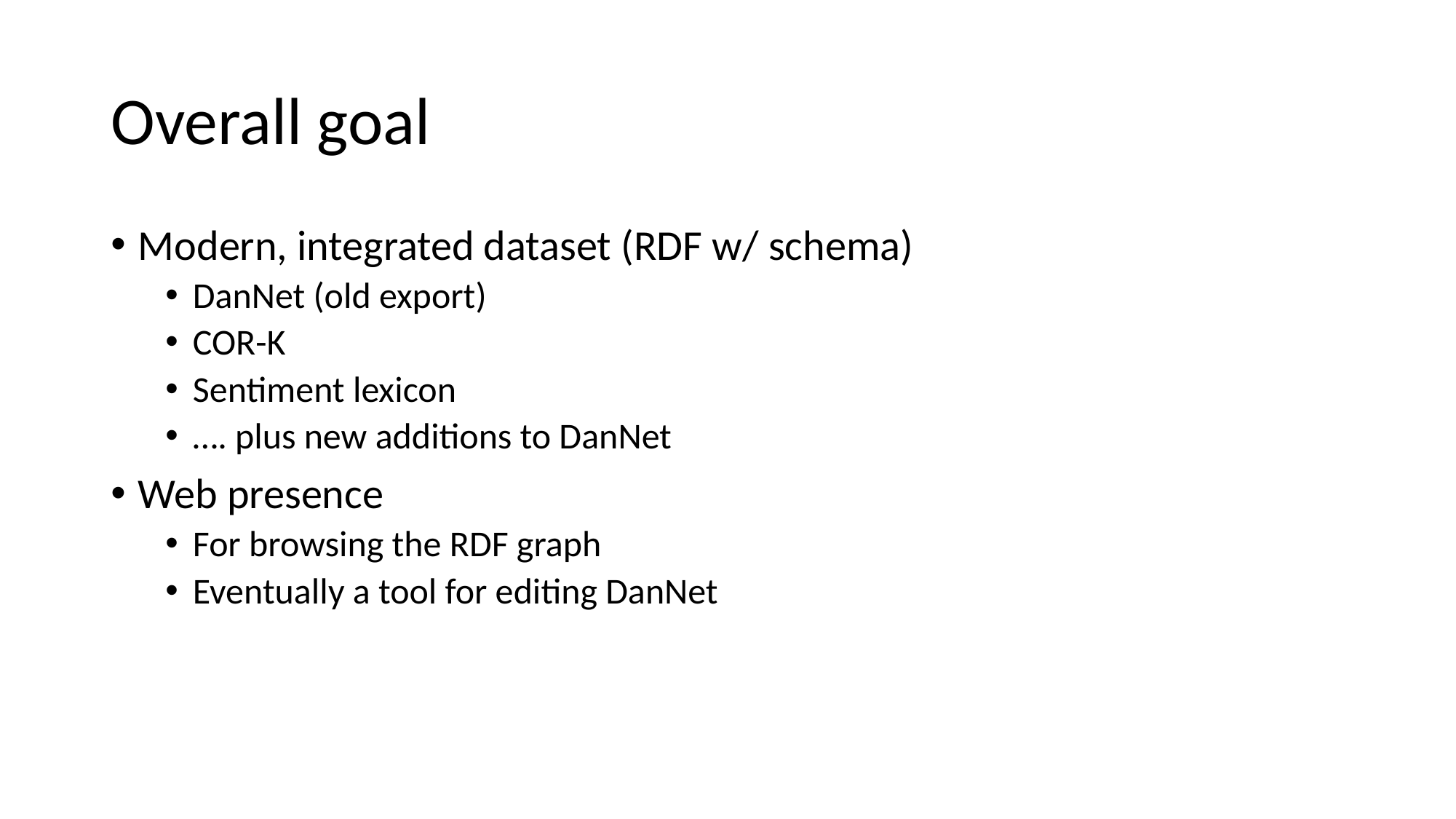

# Overall goal
Modern, integrated dataset (RDF w/ schema)
DanNet (old export)
COR-K
Sentiment lexicon
…. plus new additions to DanNet
Web presence
For browsing the RDF graph
Eventually a tool for editing DanNet